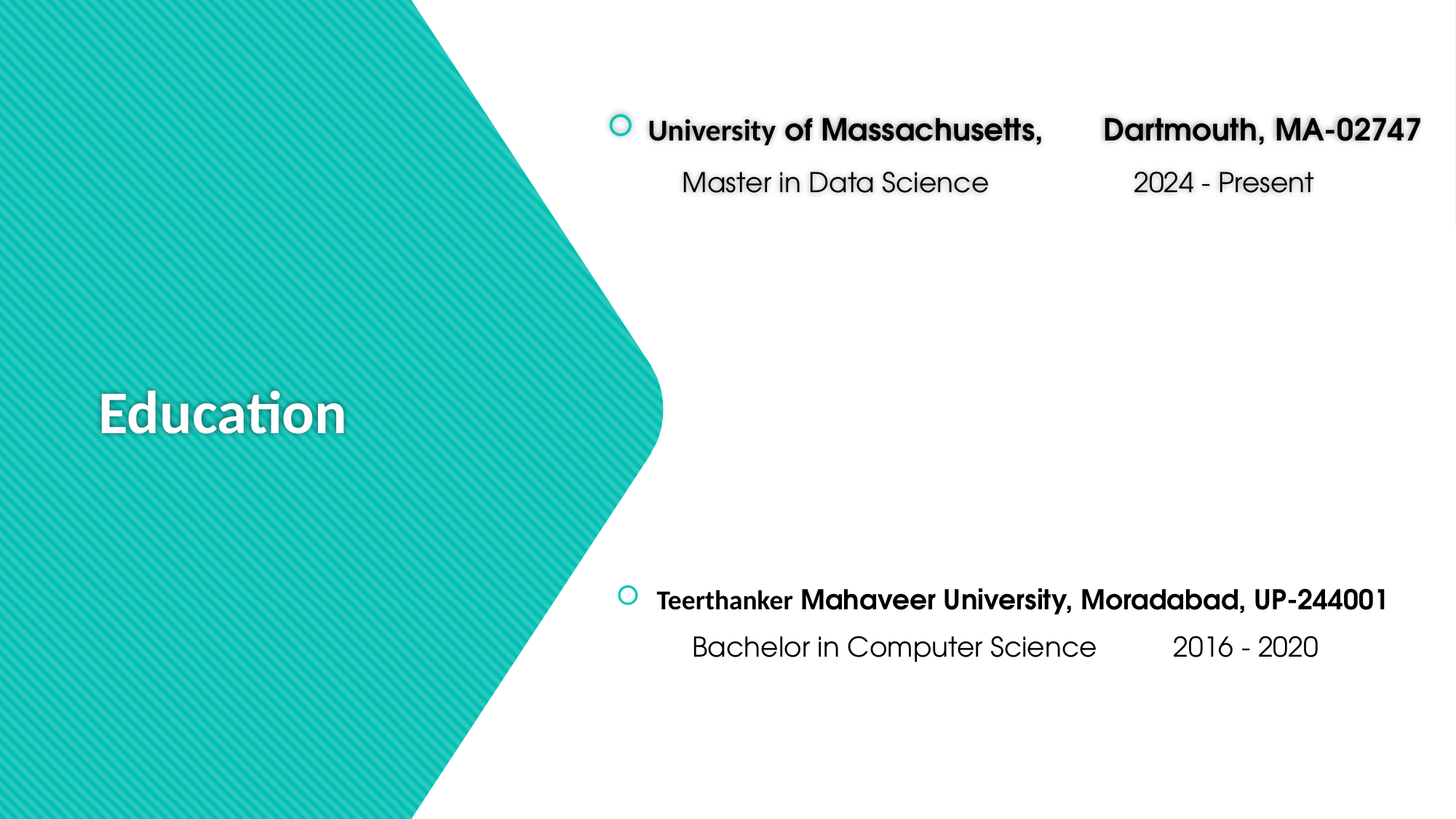

University of Massachusetts,       Dartmouth, MA-02747
         Master in Data Science                   2024 - Present
# Education
Teerthanker Mahaveer University, Moradabad, UP-244001
          Bachelor in Computer Science          2016 - 2020